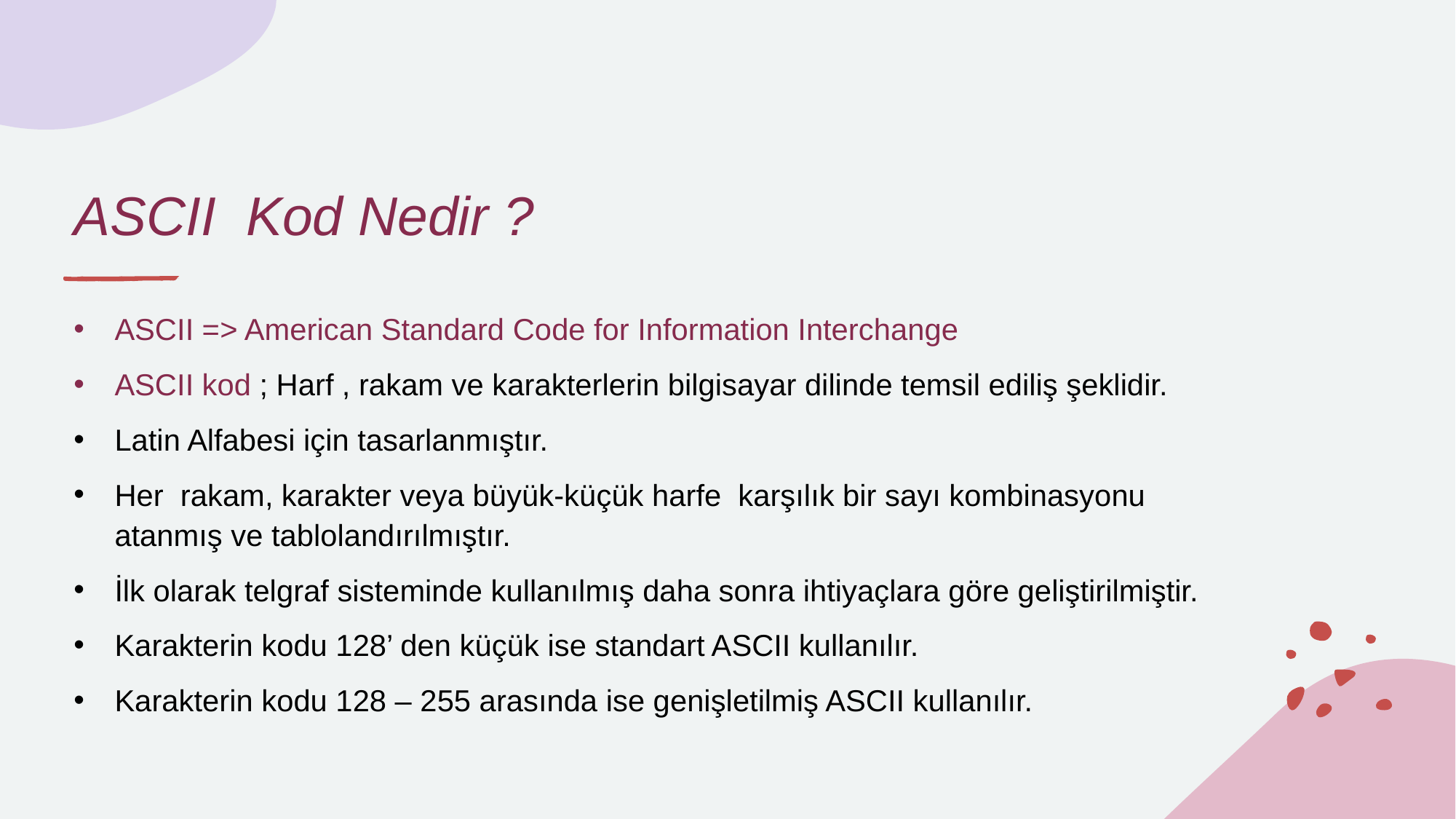

# ASCII  Kod Nedir ?
ASCII => American Standard Code for Information Interchange
ASCII kod ; Harf , rakam ve karakterlerin bilgisayar dilinde temsil ediliş şeklidir.
Latin Alfabesi için tasarlanmıştır.
Her  rakam, karakter veya büyük-küçük harfe  karşılık bir sayı kombinasyonu atanmış ve tablolandırılmıştır.
İlk olarak telgraf sisteminde kullanılmış daha sonra ihtiyaçlara göre geliştirilmiştir.
Karakterin kodu 128’ den küçük ise standart ASCII kullanılır.
Karakterin kodu 128 – 255 arasında ise genişletilmiş ASCII kullanılır.